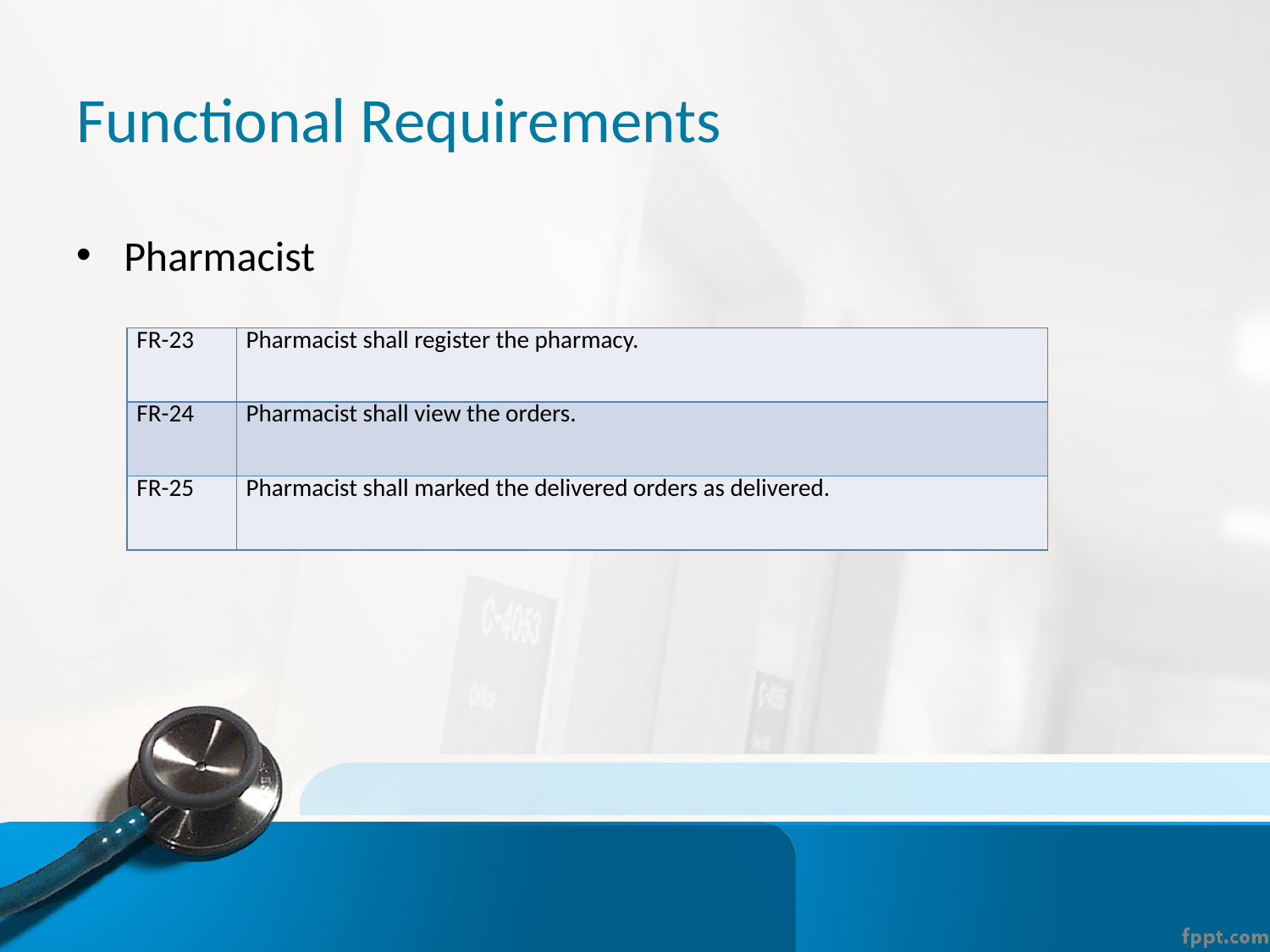

# Functional Requirements
Pharmacist

| FR-23 | Pharmacist shall register the pharmacy. |
| --- | --- |
| FR-24 | Pharmacist shall view the orders. |
| FR-25 | Pharmacist shall marked the delivered orders as delivered. |